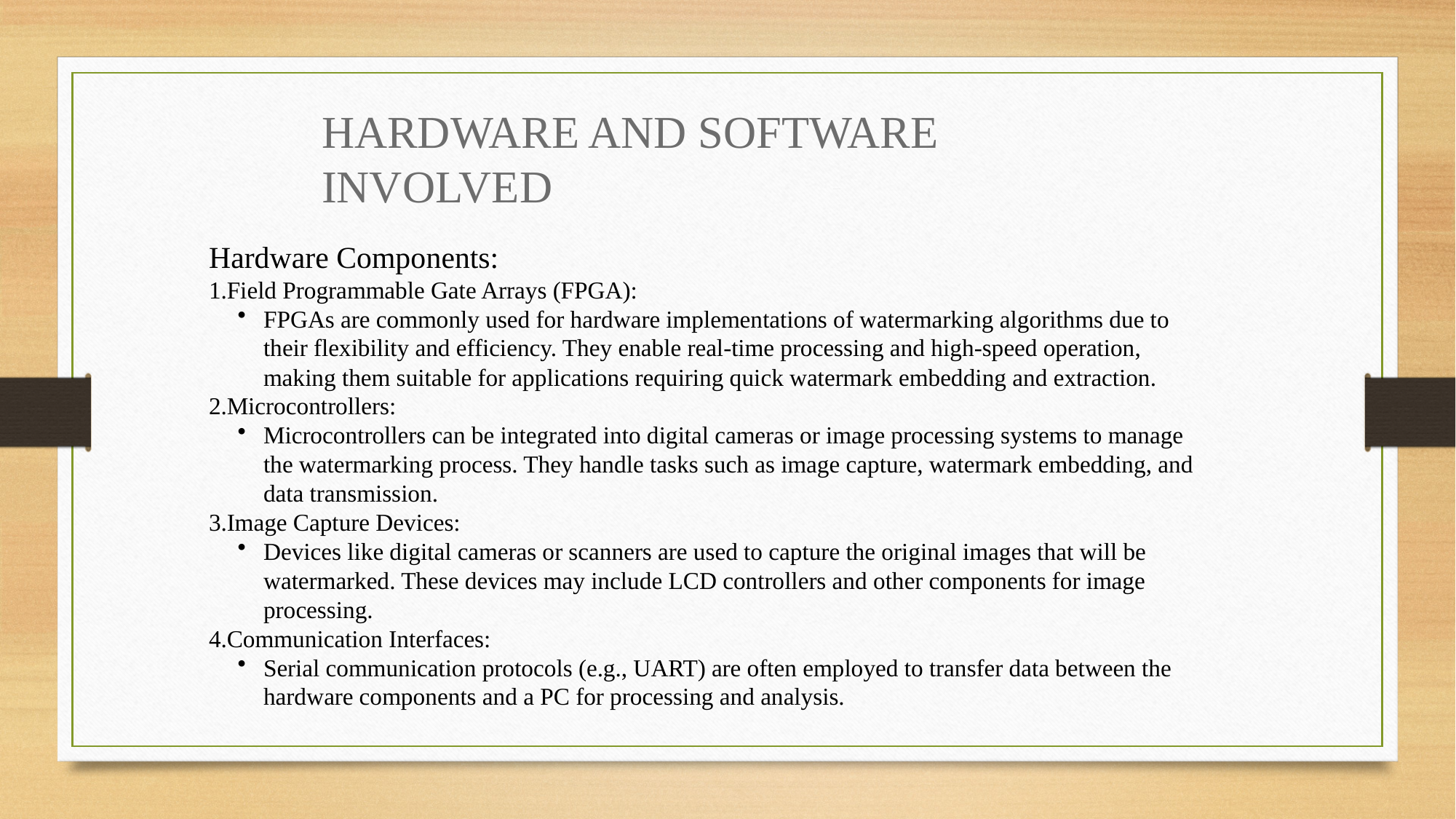

Hardware & Software Involved
HARDWARE AND SOFTWARE INVOLVED
Hardware Components:
Field Programmable Gate Arrays (FPGA):
FPGAs are commonly used for hardware implementations of watermarking algorithms due to their flexibility and efficiency. They enable real-time processing and high-speed operation, making them suitable for applications requiring quick watermark embedding and extraction.
Microcontrollers:
Microcontrollers can be integrated into digital cameras or image processing systems to manage the watermarking process. They handle tasks such as image capture, watermark embedding, and data transmission.
Image Capture Devices:
Devices like digital cameras or scanners are used to capture the original images that will be watermarked. These devices may include LCD controllers and other components for image processing.
Communication Interfaces:
Serial communication protocols (e.g., UART) are often employed to transfer data between the hardware components and a PC for processing and analysis.